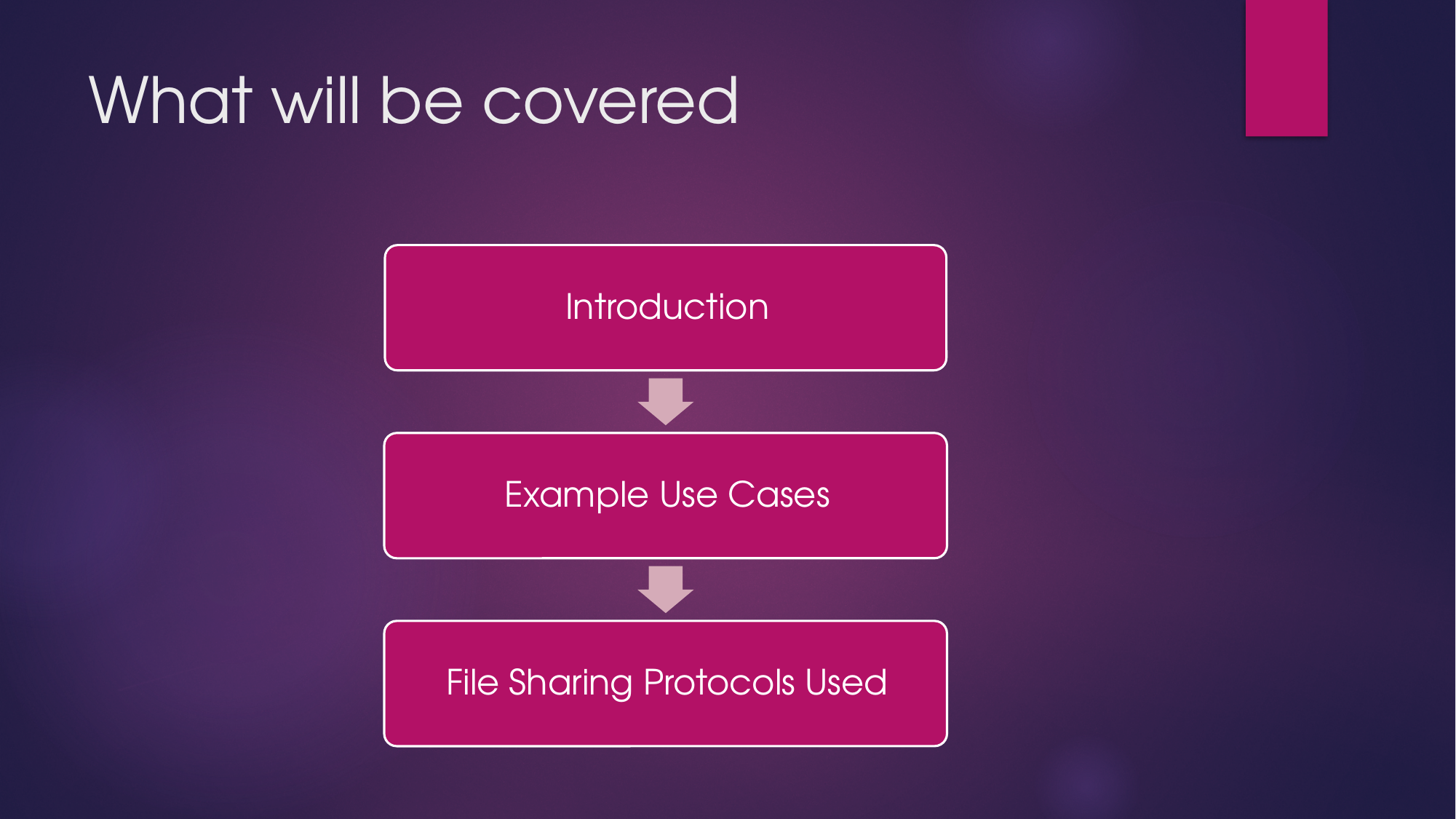

# What will be covered
Introduction

Example Use Cases

File Sharing Protocols Used